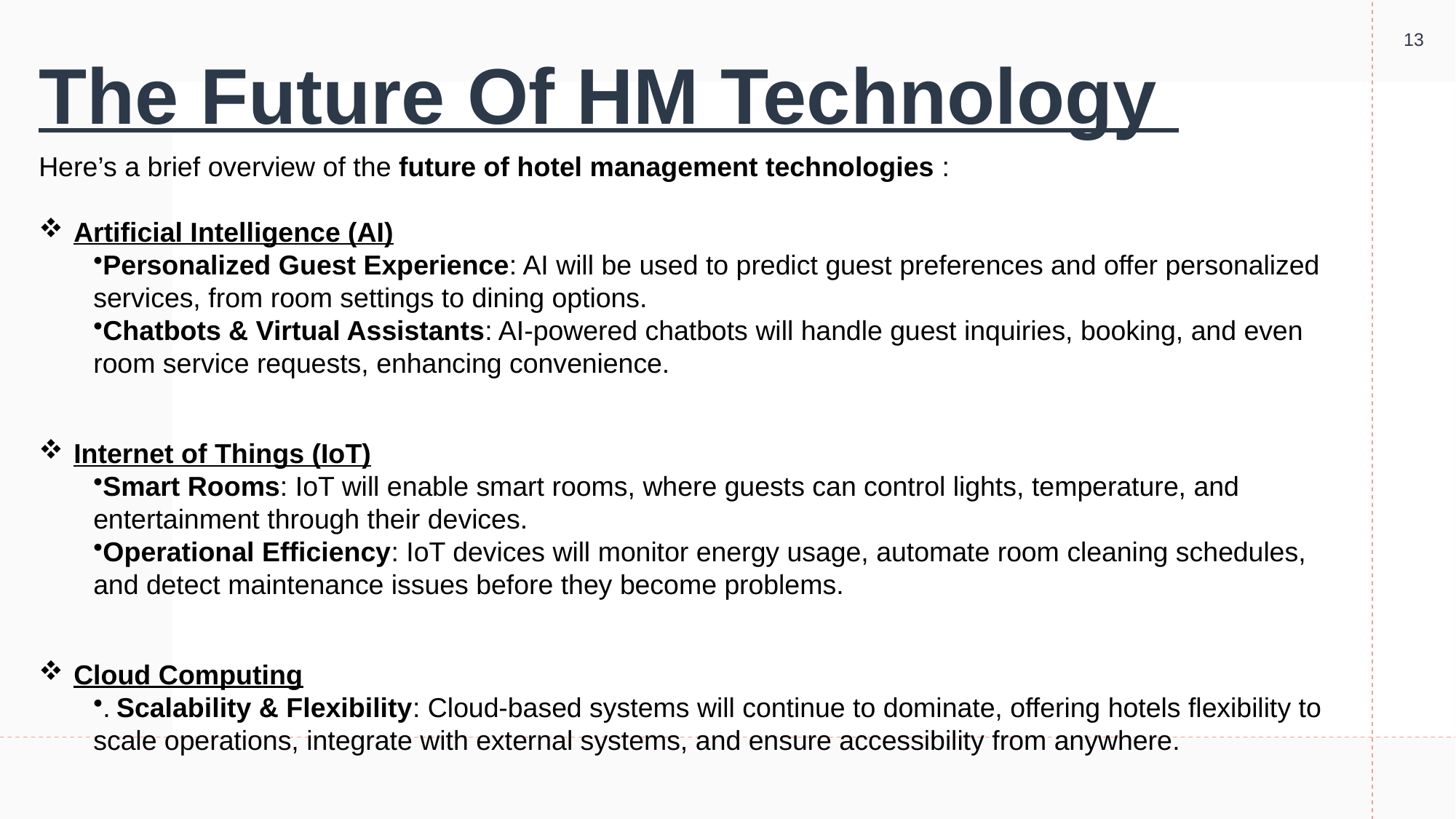

13
# The Future Of HM Technology
Here’s a brief overview of the future of hotel management technologies :

 Artificial Intelligence (AI)
Personalized Guest Experience: AI will be used to predict guest preferences and offer personalized services, from room settings to dining options.
Chatbots & Virtual Assistants: AI-powered chatbots will handle guest inquiries, booking, and even room service requests, enhancing convenience.

 Internet of Things (IoT)
Smart Rooms: IoT will enable smart rooms, where guests can control lights, temperature, and entertainment through their devices.
Operational Efficiency: IoT devices will monitor energy usage, automate room cleaning schedules, and detect maintenance issues before they become problems.

 Cloud Computing
. Scalability & Flexibility: Cloud-based systems will continue to dominate, offering hotels flexibility to scale operations, integrate with external systems, and ensure accessibility from anywhere.